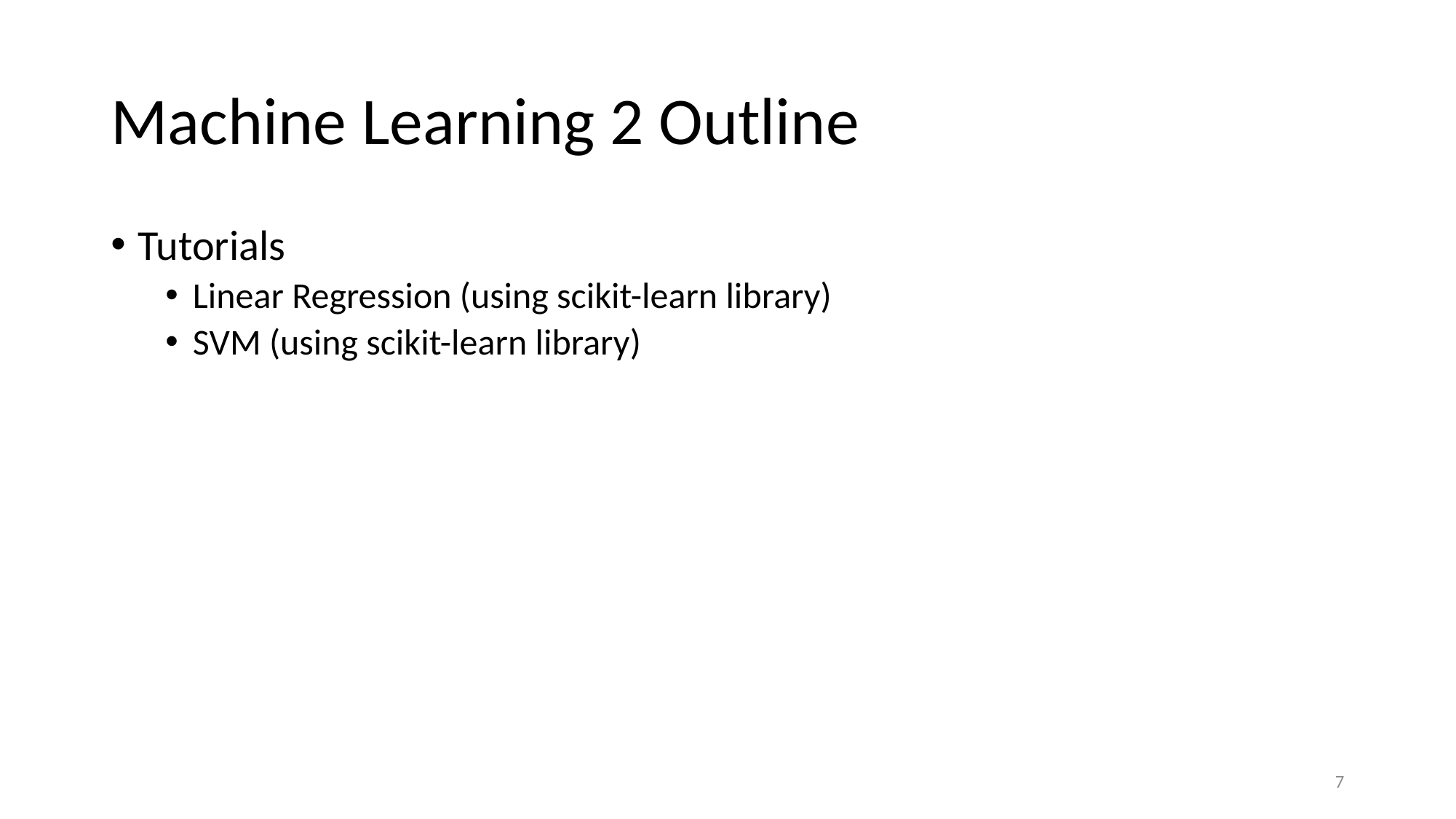

# Machine Learning 2 Outline
Tutorials
Linear Regression (using scikit-learn library)
SVM (using scikit-learn library)
7